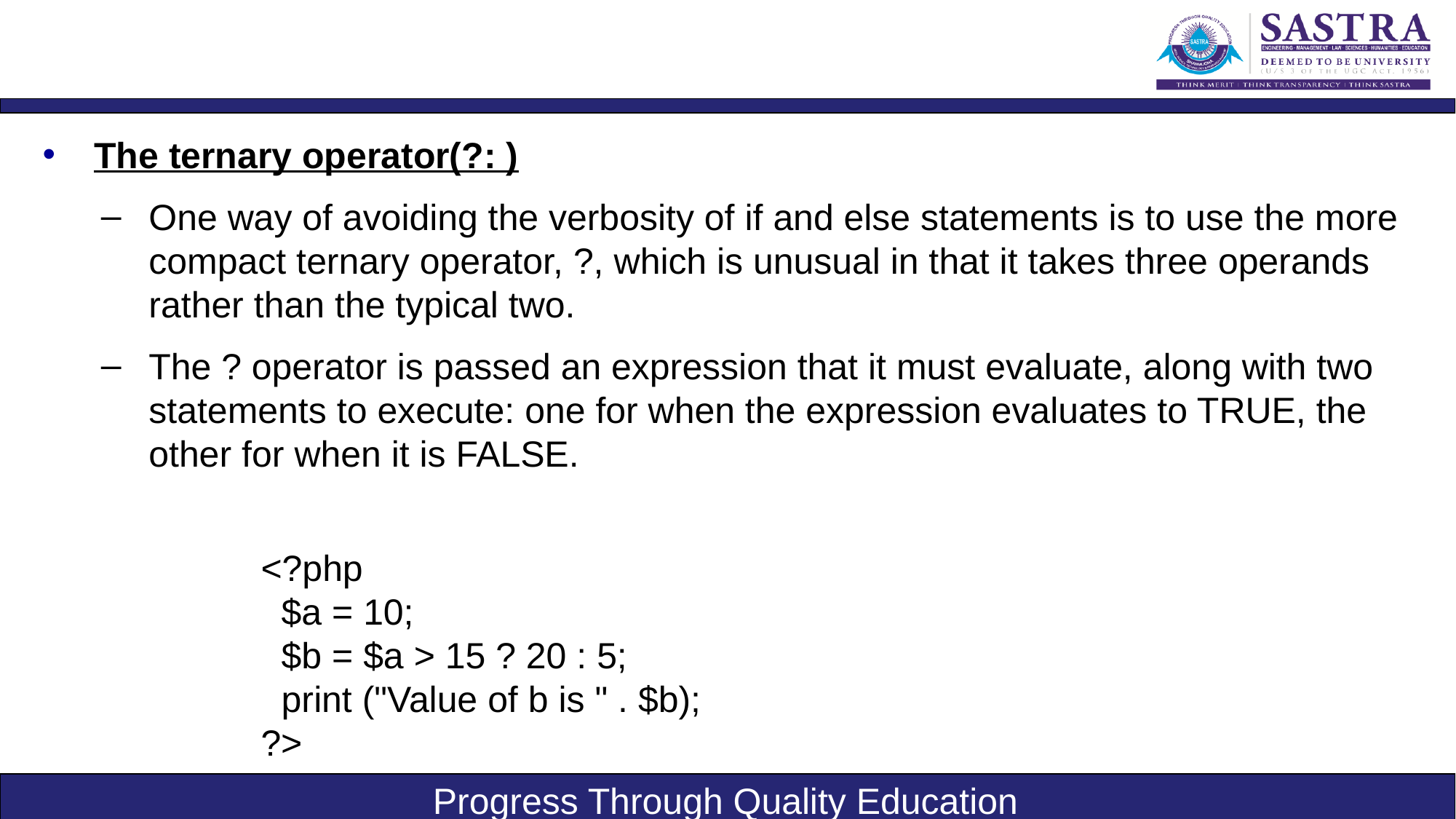

#
The ternary operator(?: )
One way of avoiding the verbosity of if and else statements is to use the more compact ternary operator, ?, which is unusual in that it takes three operands rather than the typical two.
The ? operator is passed an expression that it must evaluate, along with two statements to execute: one for when the expression evaluates to TRUE, the other for when it is FALSE.

<?php
  $a = 10;
  $b = $a > 15 ? 20 : 5;
  print ("Value of b is " . $b);
?>